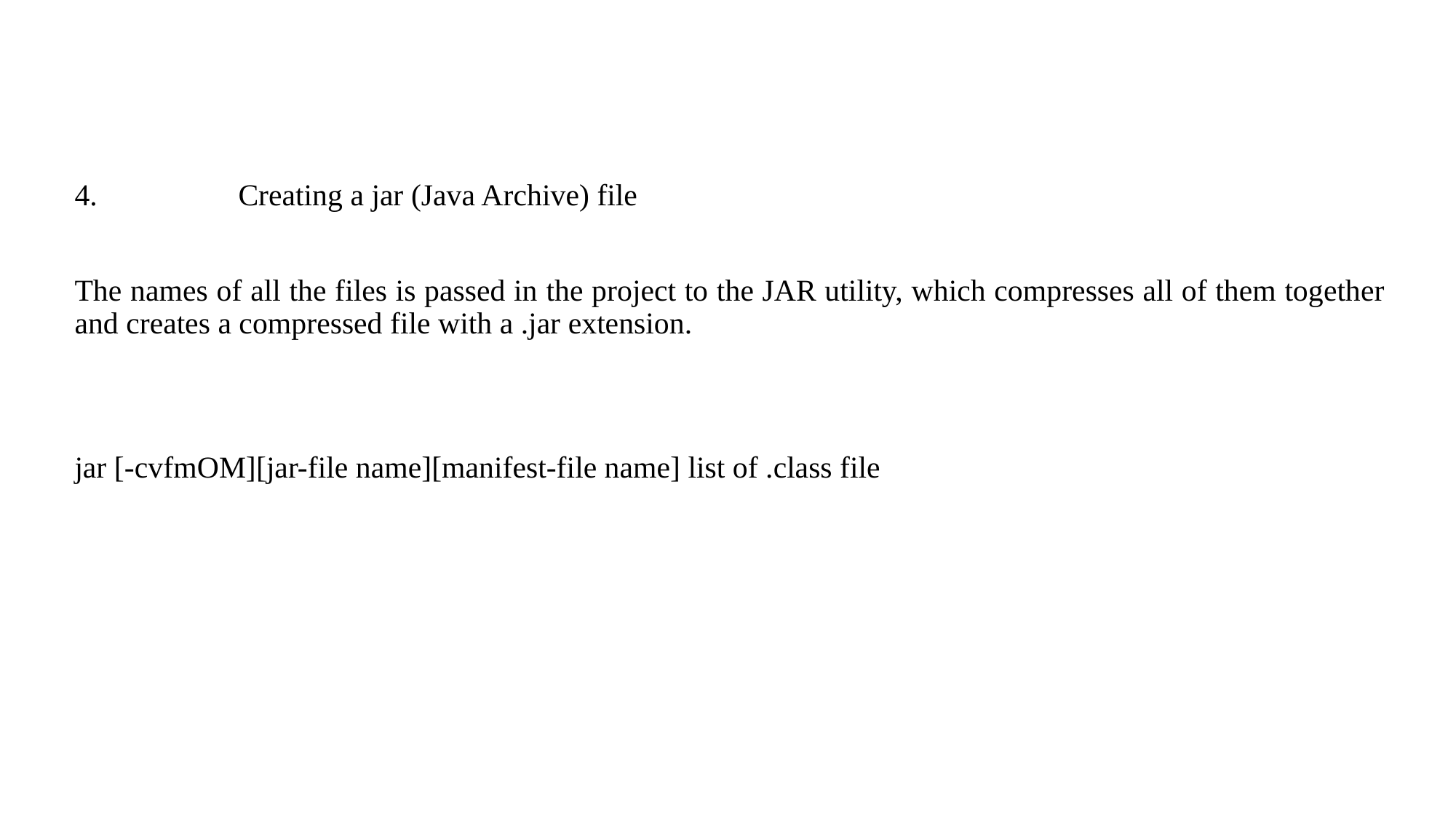

#
Creating a jar (Java Archive) file

The names of all the files is passed in the project to the JAR utility, which compresses all of them together and creates a compressed file with a .jar extension.

jar [-cvfmOM][jar-file name][manifest-file name] list of .class file